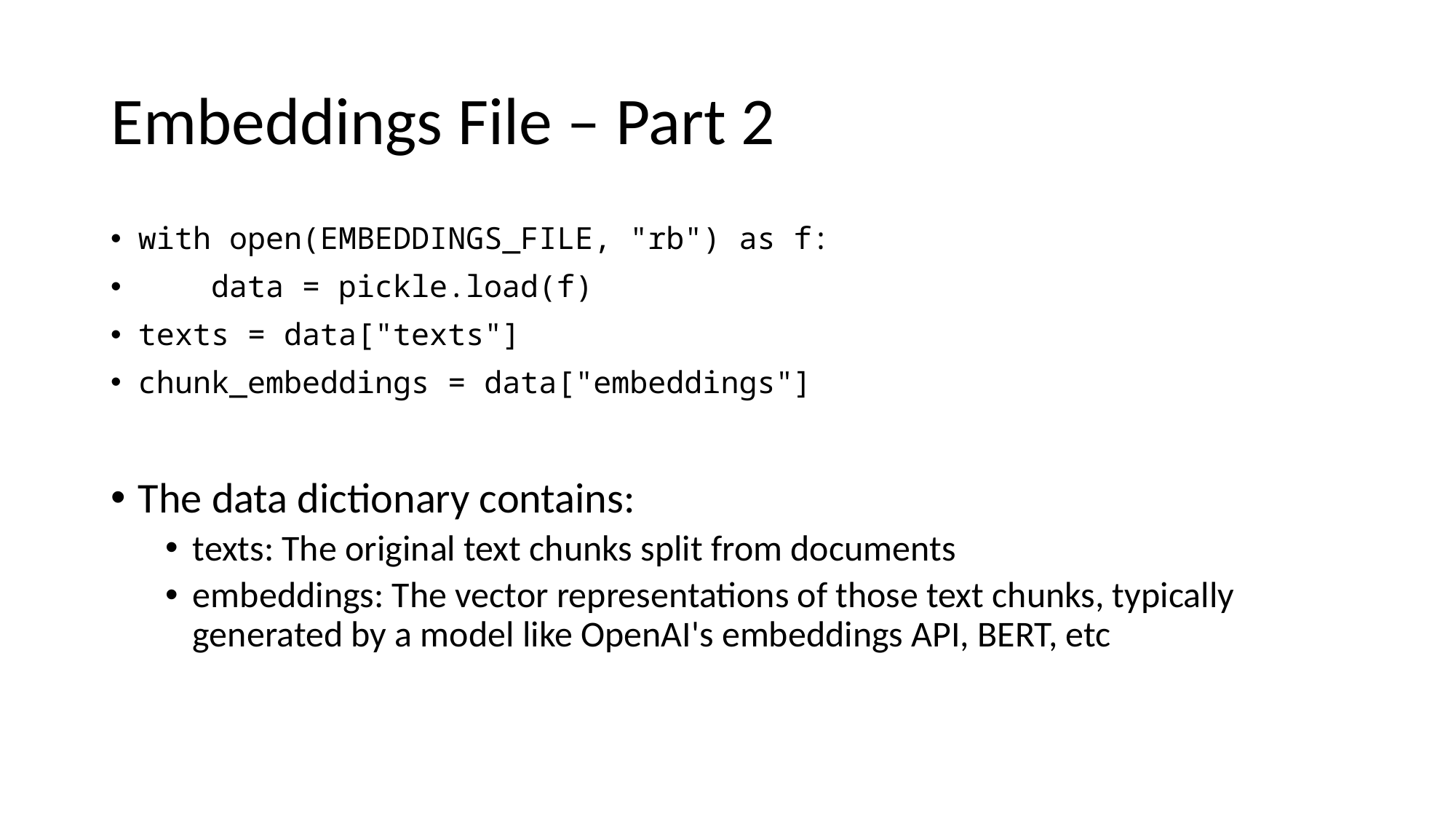

# Embeddings File – Part 2
with open(EMBEDDINGS_FILE, "rb") as f:
    data = pickle.load(f)
texts = data["texts"]
chunk_embeddings = data["embeddings"]

The data dictionary contains:
texts: The original text chunks split from documents
embeddings: The vector representations of those text chunks, typically generated by a model like OpenAI's embeddings API, BERT, etc